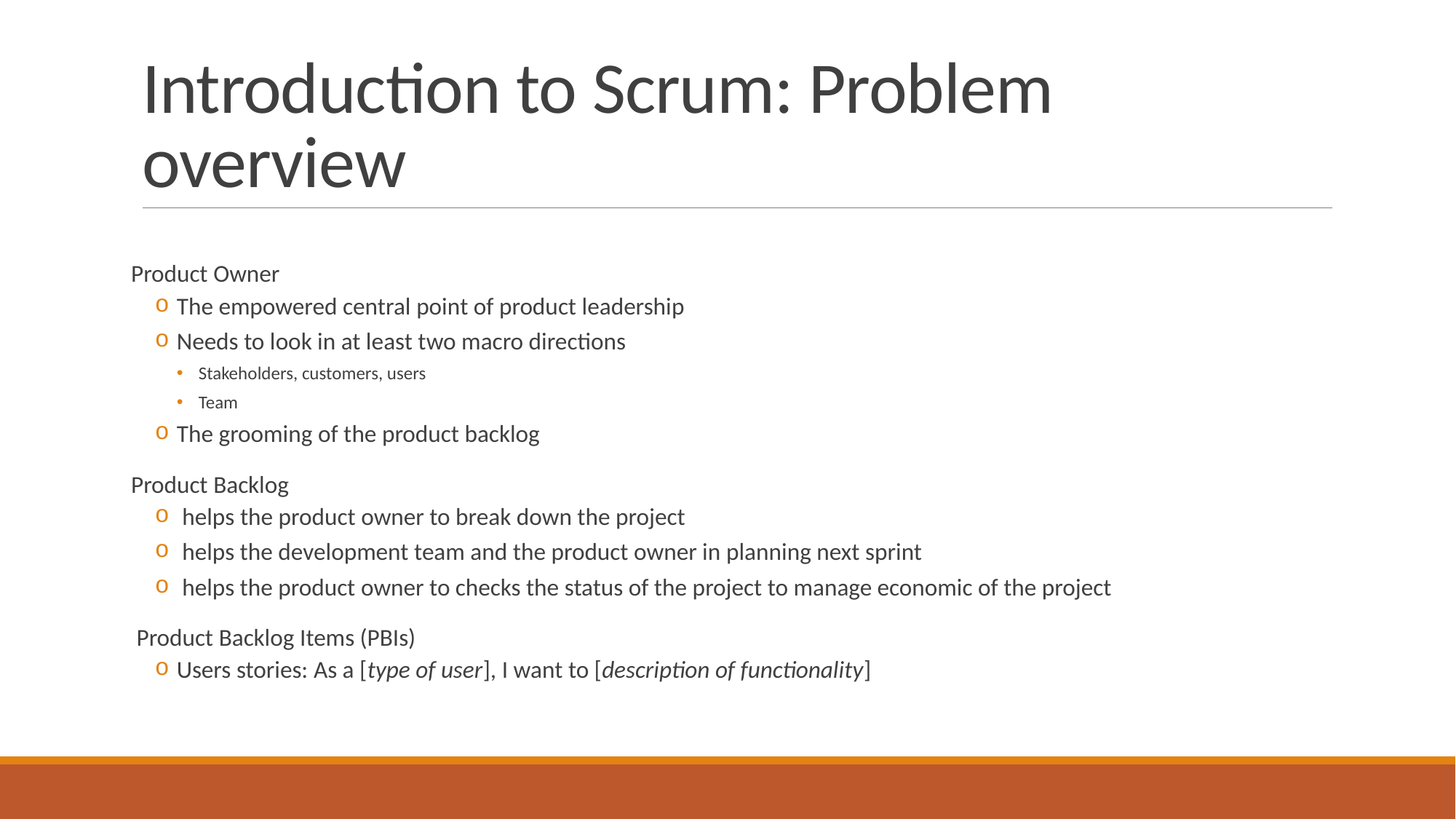

# Introduction to Scrum: Problem overview

Product Owner
The empowered central point of product leadership
Needs to look in at least two macro directions
Stakeholders, customers, users
Team
The grooming of the product backlog
Product Backlog
 helps the product owner to break down the project
 helps the development team and the product owner in planning next sprint
 helps the product owner to checks the status of the project to manage economic of the project
 Product Backlog Items (PBIs)
Users stories: As a [type of user], I want to [description of functionality]